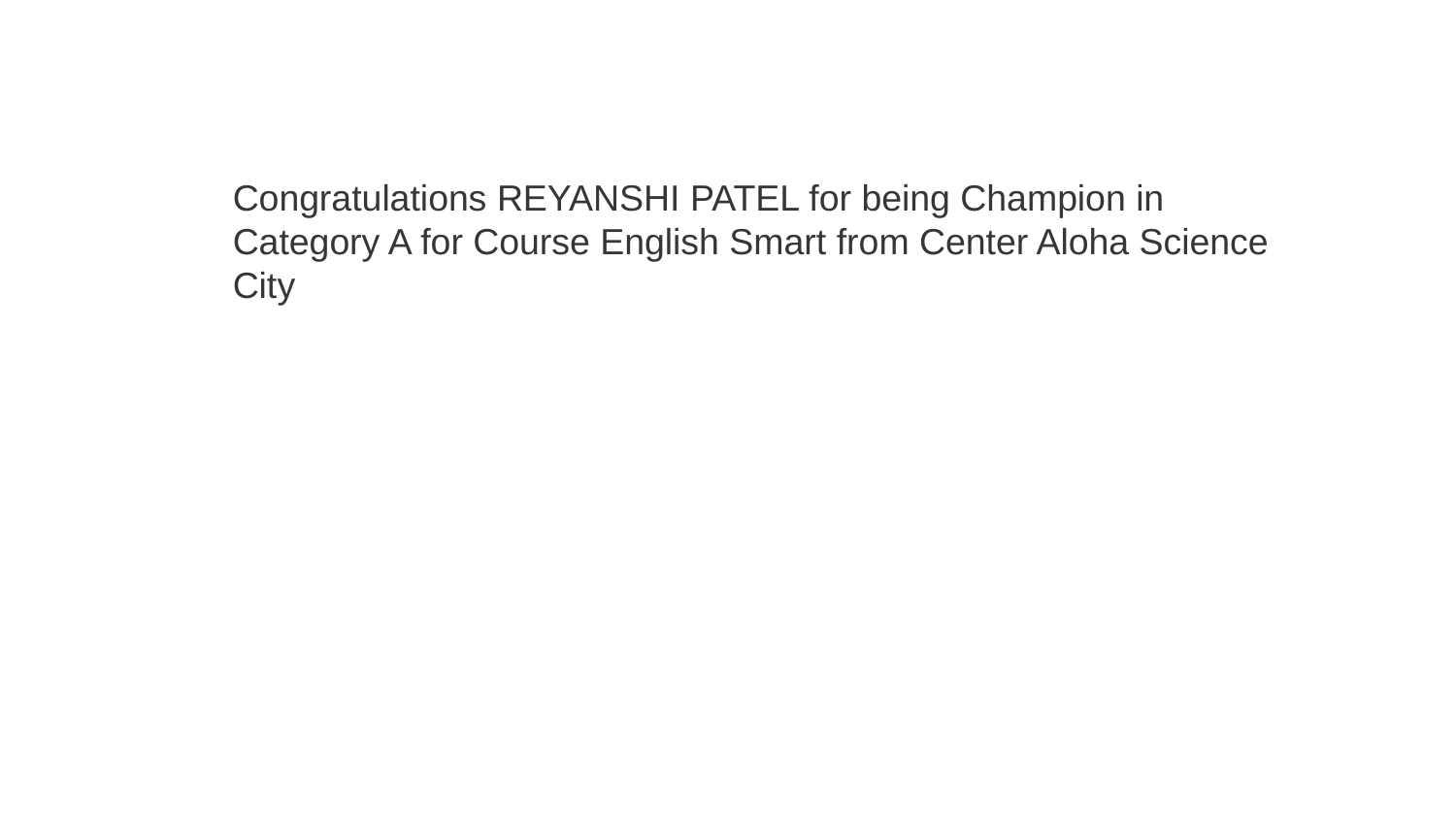

Congratulations REYANSHI PATEL for being Champion in Category A for Course English Smart from Center Aloha Science City